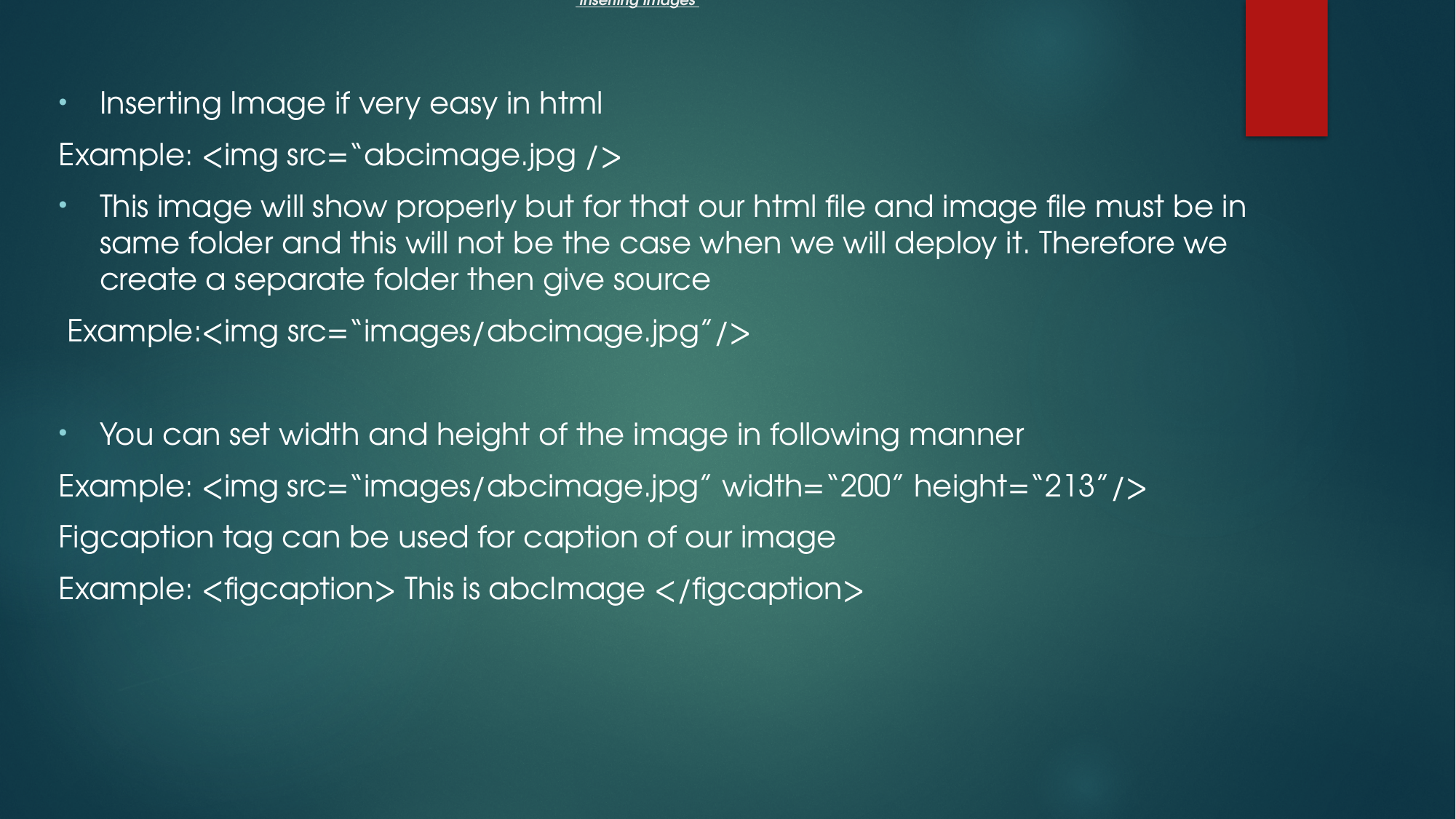

# Inserting Images
Inserting Image if very easy in html
Example: <img src=“abcimage.jpg />
This image will show properly but for that our html file and image file must be in same folder and this will not be the case when we will deploy it. Therefore we create a separate folder then give source
 Example:<img src=“images/abcimage.jpg”/>

You can set width and height of the image in following manner
Example: <img src=“images/abcimage.jpg” width=“200” height=“213”/>
Figcaption tag can be used for caption of our image
Example: <figcaption> This is abcImage </figcaption>